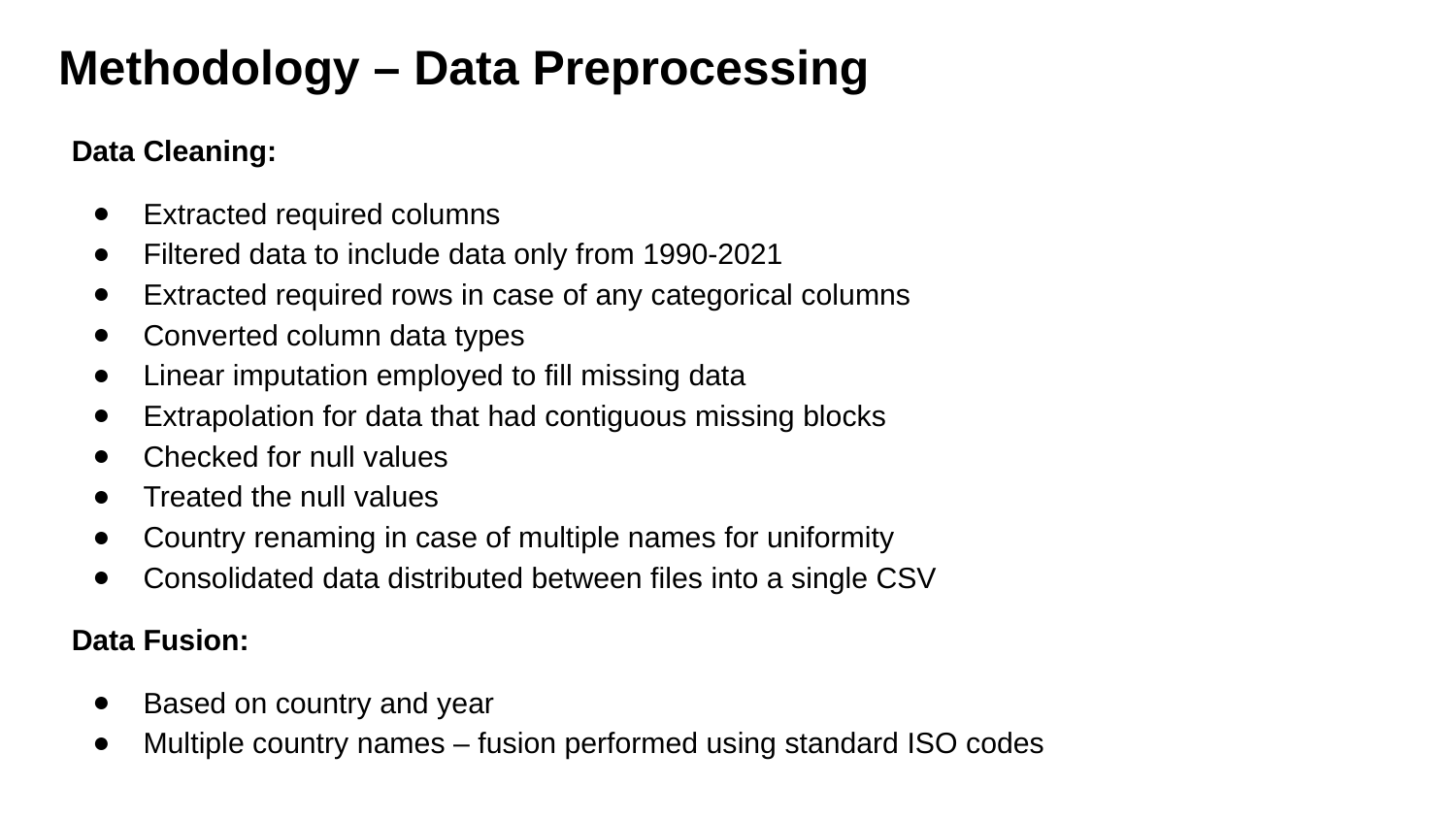

# Methodology – Data Preprocessing
Data Cleaning:
Extracted required columns
Filtered data to include data only from 1990-2021
Extracted required rows in case of any categorical columns
Converted column data types
Linear imputation employed to fill missing data
Extrapolation for data that had contiguous missing blocks
Checked for null values
Treated the null values
Country renaming in case of multiple names for uniformity
Consolidated data distributed between files into a single CSV
Data Fusion:
Based on country and year
Multiple country names – fusion performed using standard ISO codes